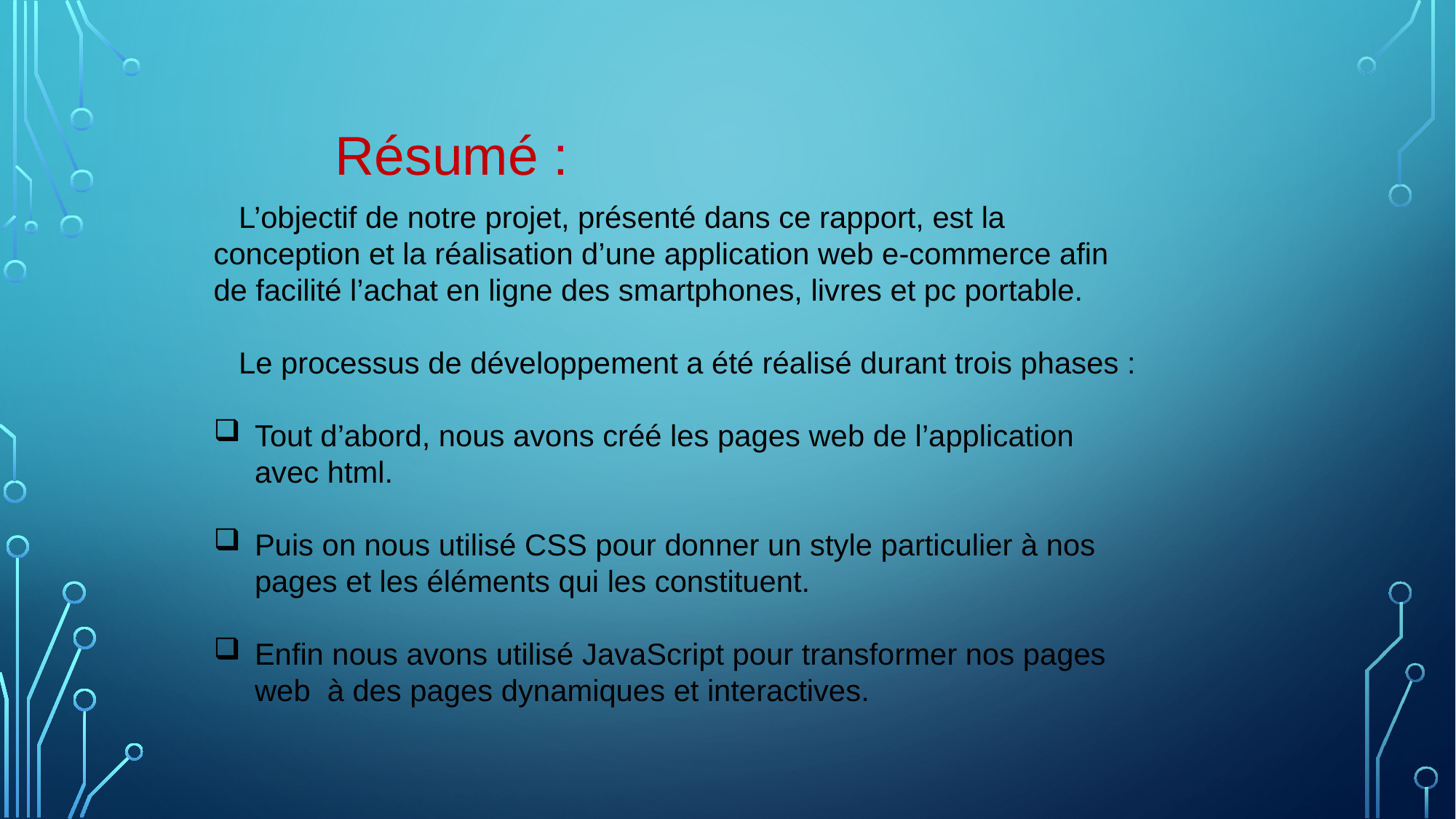

Résumé :
   L’objectif de notre projet, présenté dans ce rapport, est la conception et la réalisation d’une application web e-commerce afin de facilité l’achat en ligne des smartphones, livres et pc portable.

   Le processus de développement a été réalisé durant trois phases :

Tout d’abord, nous avons créé les pages web de l’application avec html.

Puis on nous utilisé CSS pour donner un style particulier à nos pages et les éléments qui les constituent.

Enfin nous avons utilisé JavaScript pour transformer nos pages web  à des pages dynamiques et interactives.